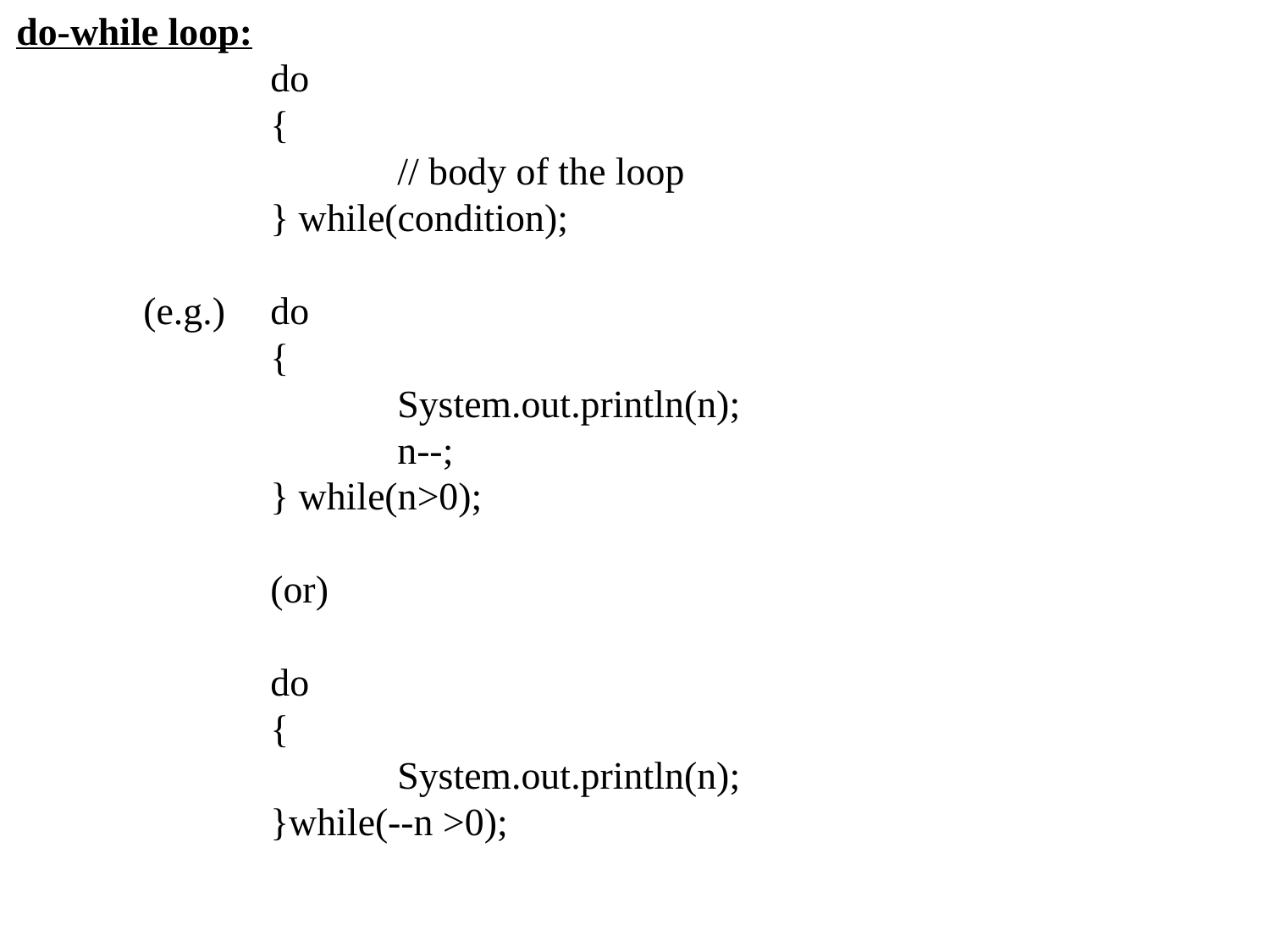

do-while loop:
		do
		{
			// body of the loop
		} while(condition);

	(e.g.)	do
		{
			System.out.println(n);
			n--;
		} while(n>0);

		(or)

		do
		{
		 	System.out.println(n);
		}while(--n >0);